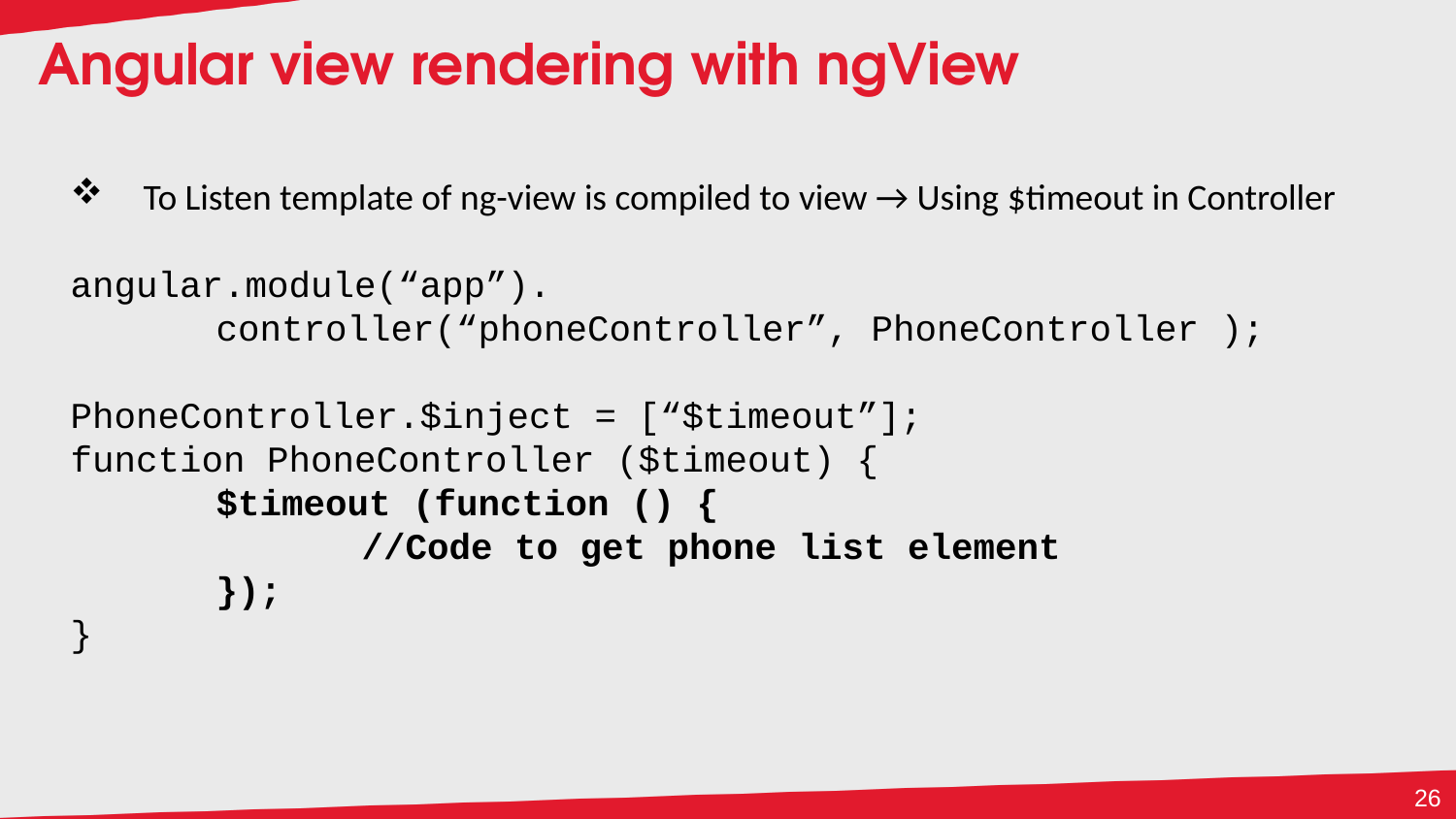

Angular view rendering with ngView
To Listen template of ng-view is compiled to view → Using $timeout in Controller

angular.module(“app”).
	controller(“phoneController”, PhoneController );

PhoneController.$inject = [“$timeout”];
function PhoneController ($timeout) {
	$timeout (function () {
		//Code to get phone list element
	});
}
26